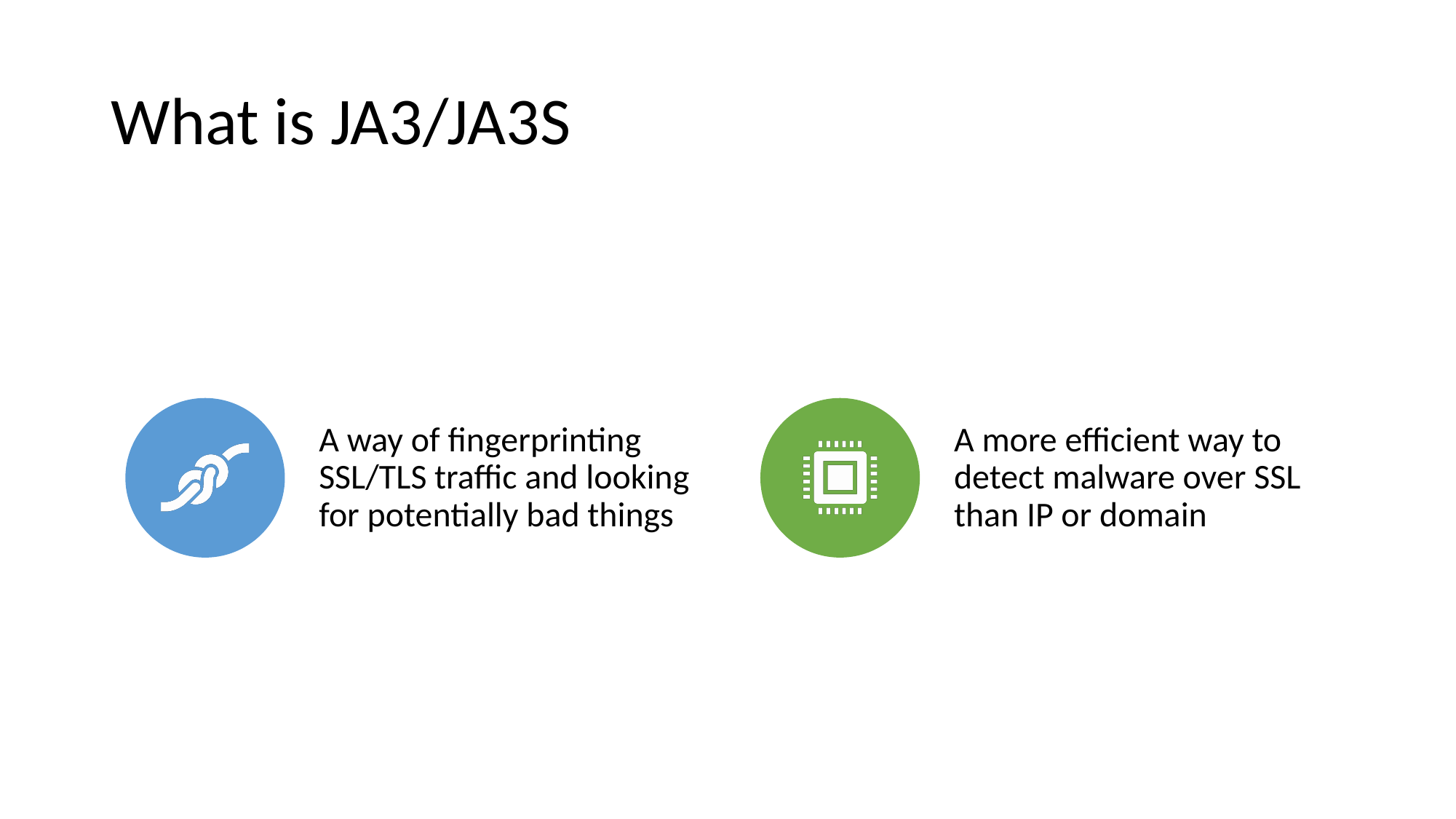

# What is JA3/JA3S
A way of fingerprinting SSL/TLS traffic and looking for potentially bad things
A more efficient way to detect malware over SSL than IP or domain